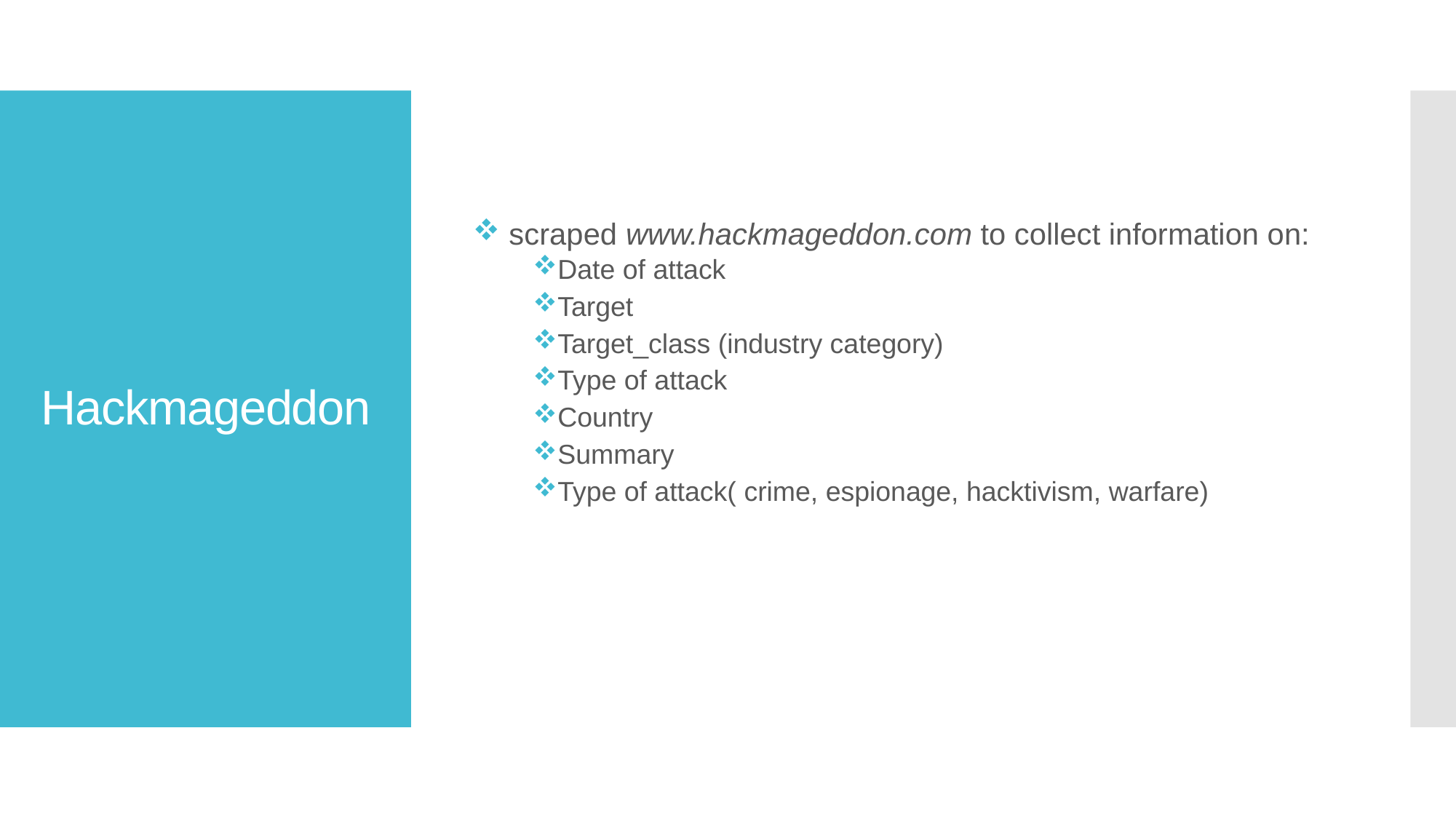

scraped www.hackmageddon.com to collect information on:
Date of attack
Target
Target_class (industry category)
Type of attack
Country
Summary
Type of attack( crime, espionage, hacktivism, warfare)

# Hackmageddon